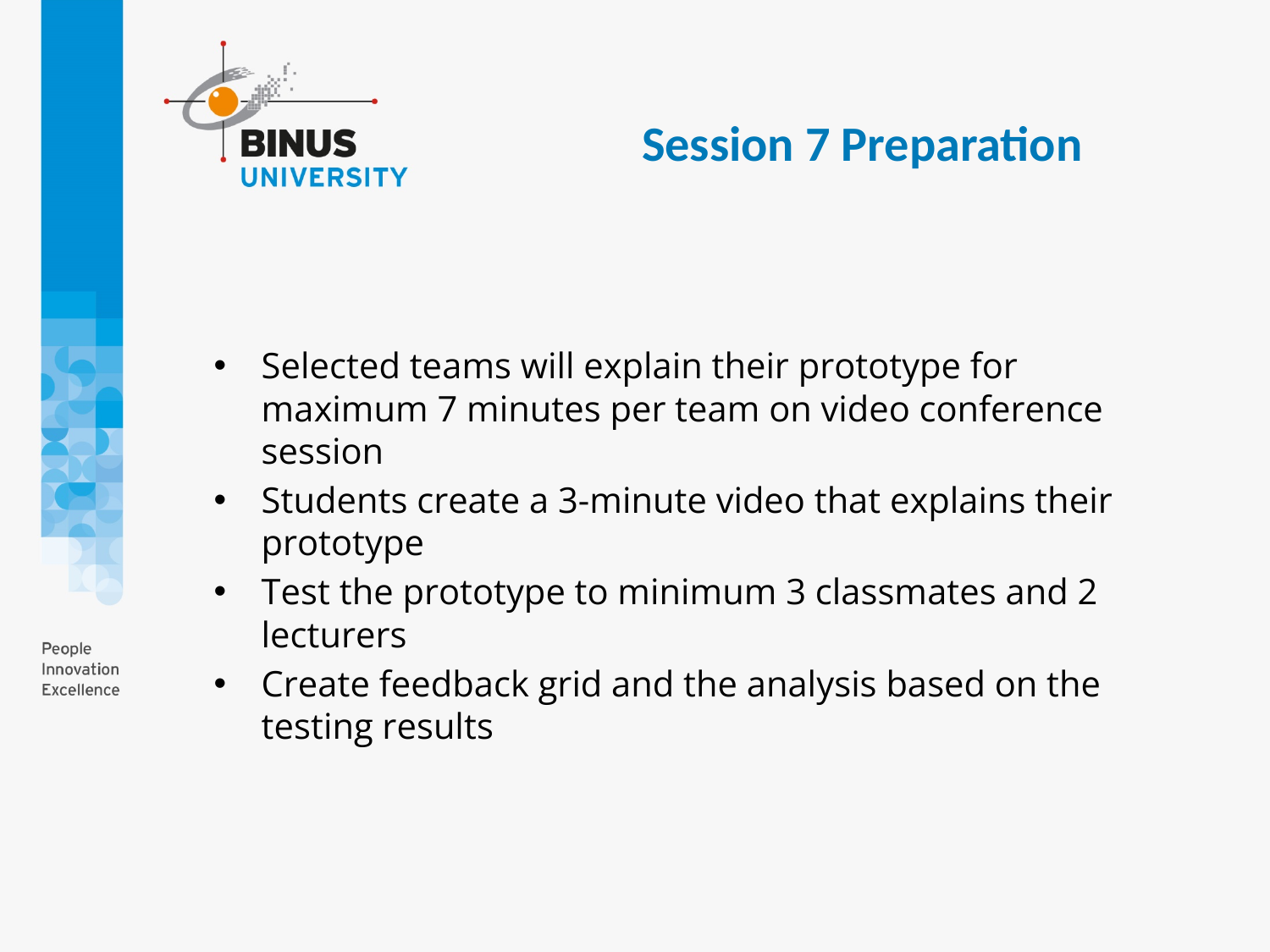

Session 7 Preparation
Selected teams will explain their prototype for maximum 7 minutes per team on video conference session
Students create a 3-minute video that explains their prototype
Test the prototype to minimum 3 classmates and 2 lecturers
Create feedback grid and the analysis based on the testing results